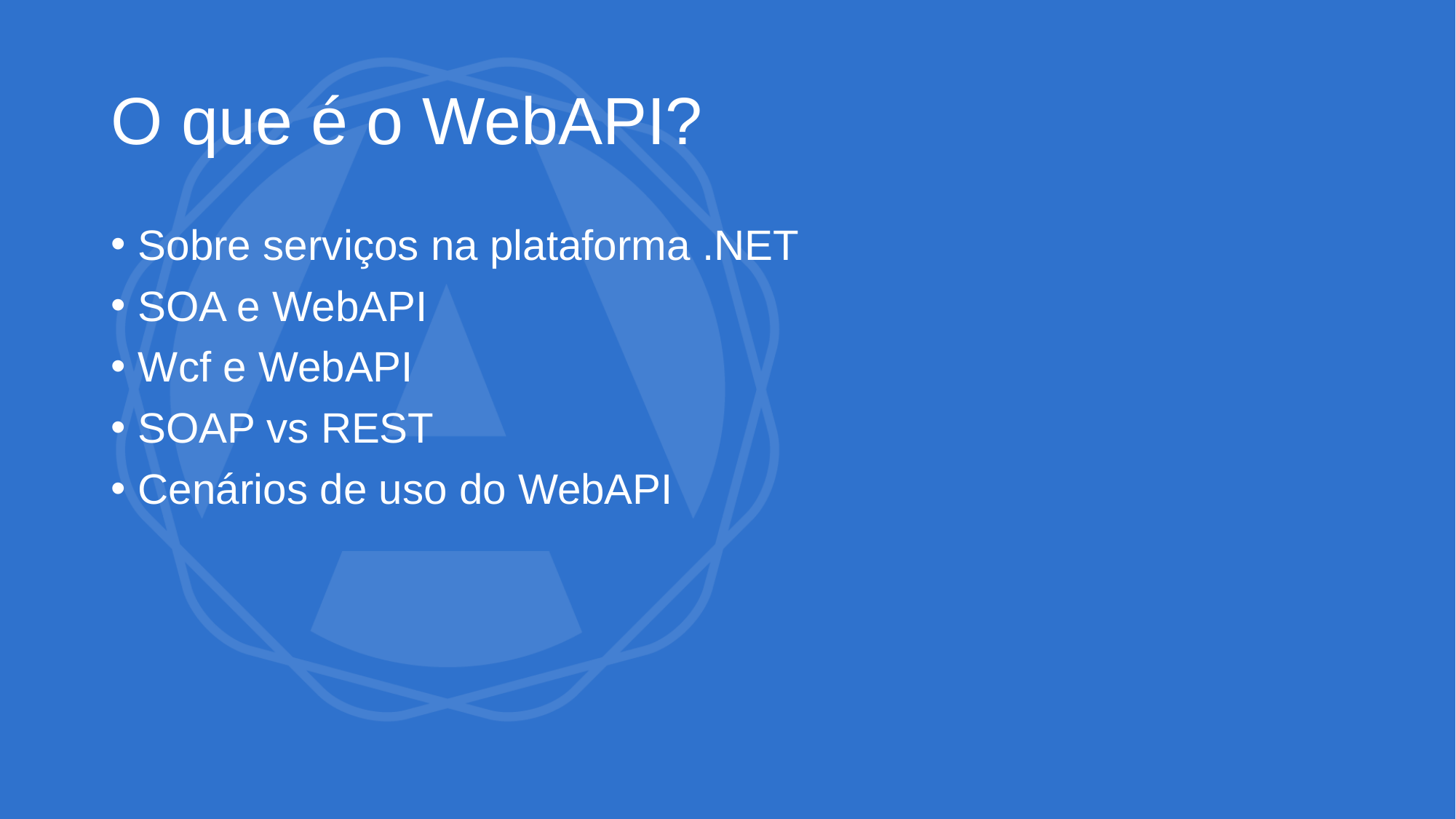

# O que é o WebAPI?
Sobre serviços na plataforma .NET
SOA e WebAPI
Wcf e WebAPI
SOAP vs REST
Cenários de uso do WebAPI